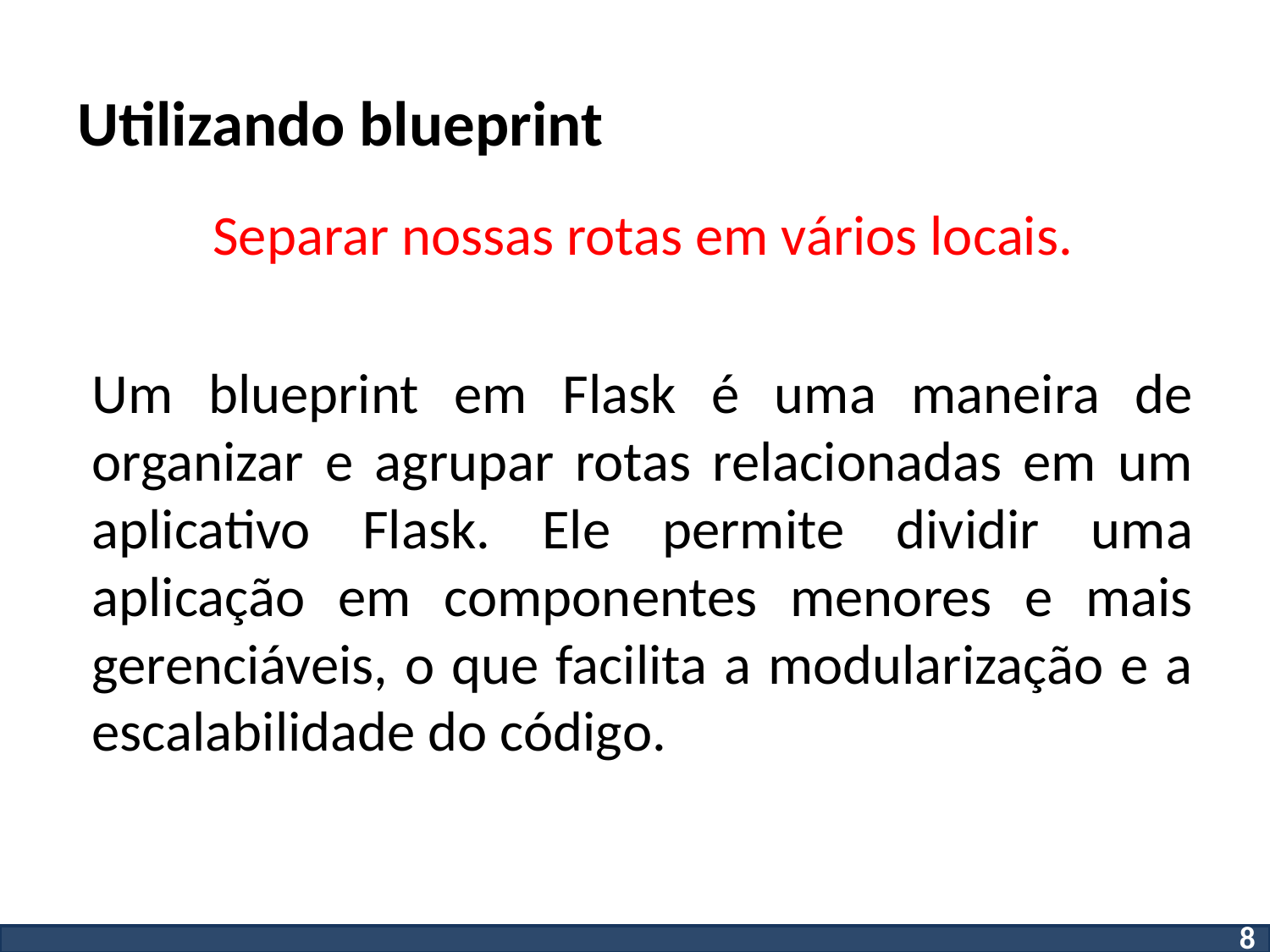

# Utilizando blueprint
Separar nossas rotas em vários locais.

Um blueprint em Flask é uma maneira de organizar e agrupar rotas relacionadas em um aplicativo Flask. Ele permite dividir uma aplicação em componentes menores e mais gerenciáveis, o que facilita a modularização e a escalabilidade do código.
8